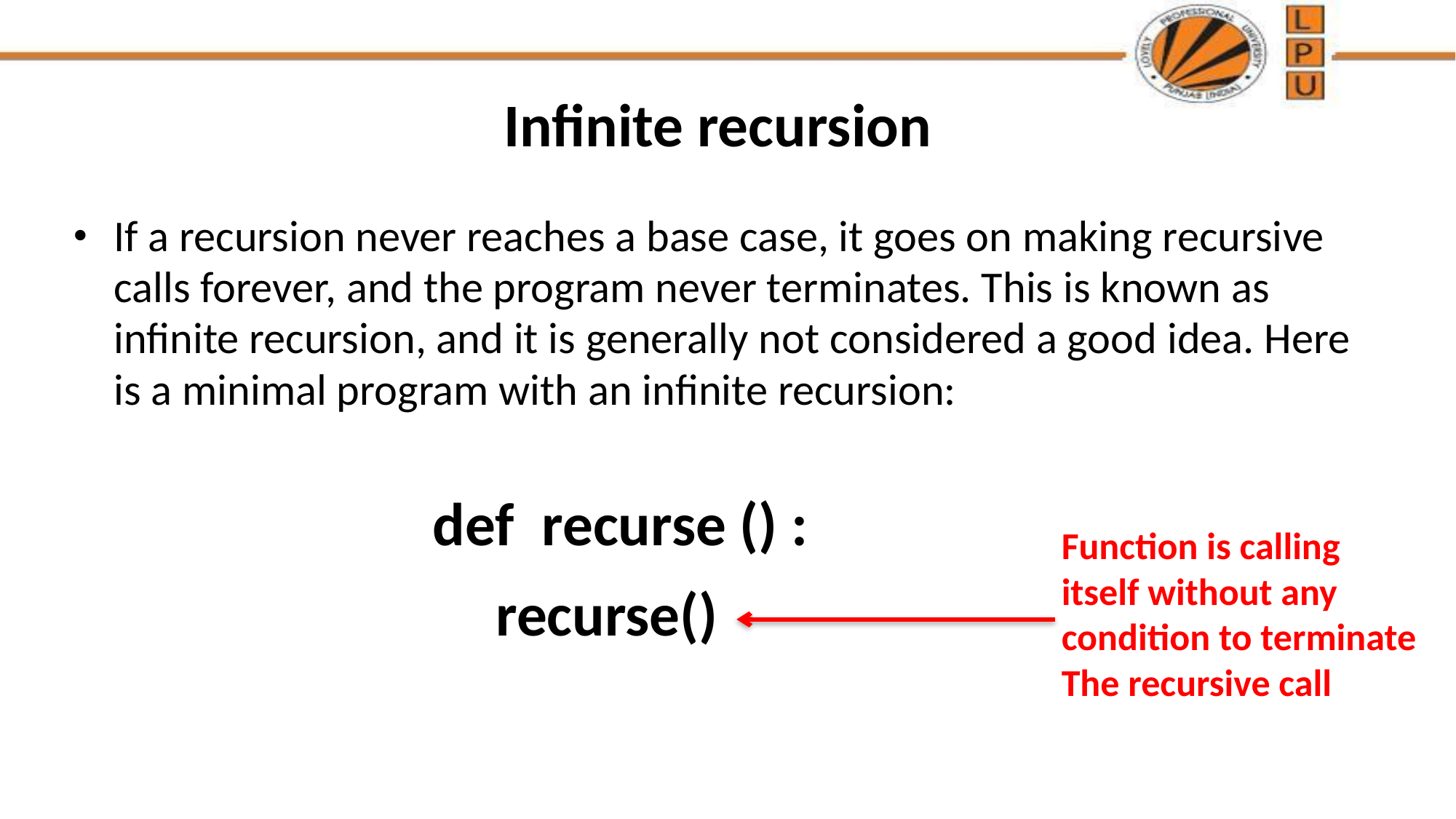

# Infinite recursion
If a recursion never reaches a base case, it goes on making recursive calls forever, and the program never terminates. This is known as infinite recursion, and it is generally not considered a good idea. Here is a minimal program with an infinite recursion:

                                    def  recurse () :
                               recurse()
Function is calling
itself without any
condition to terminate
The recursive call